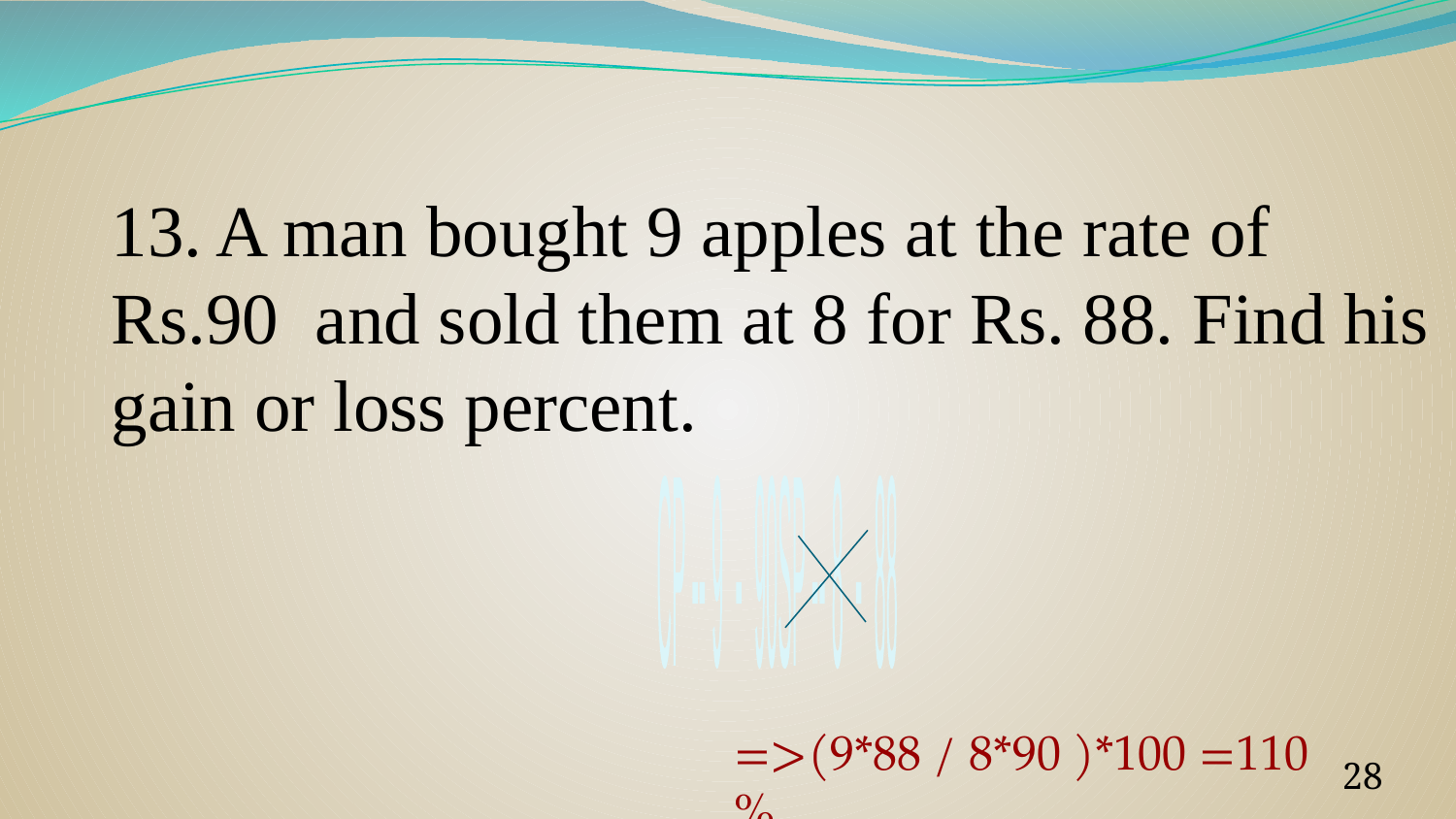

13. A man bought 9 apples at the rate of Rs.90  and sold them at 8 for Rs. 88. Find his gain or loss percent.
CP -- 9  -  90
SP -- 8  -  88
=>(9*88 / 8*90 )*100 =110 %
28